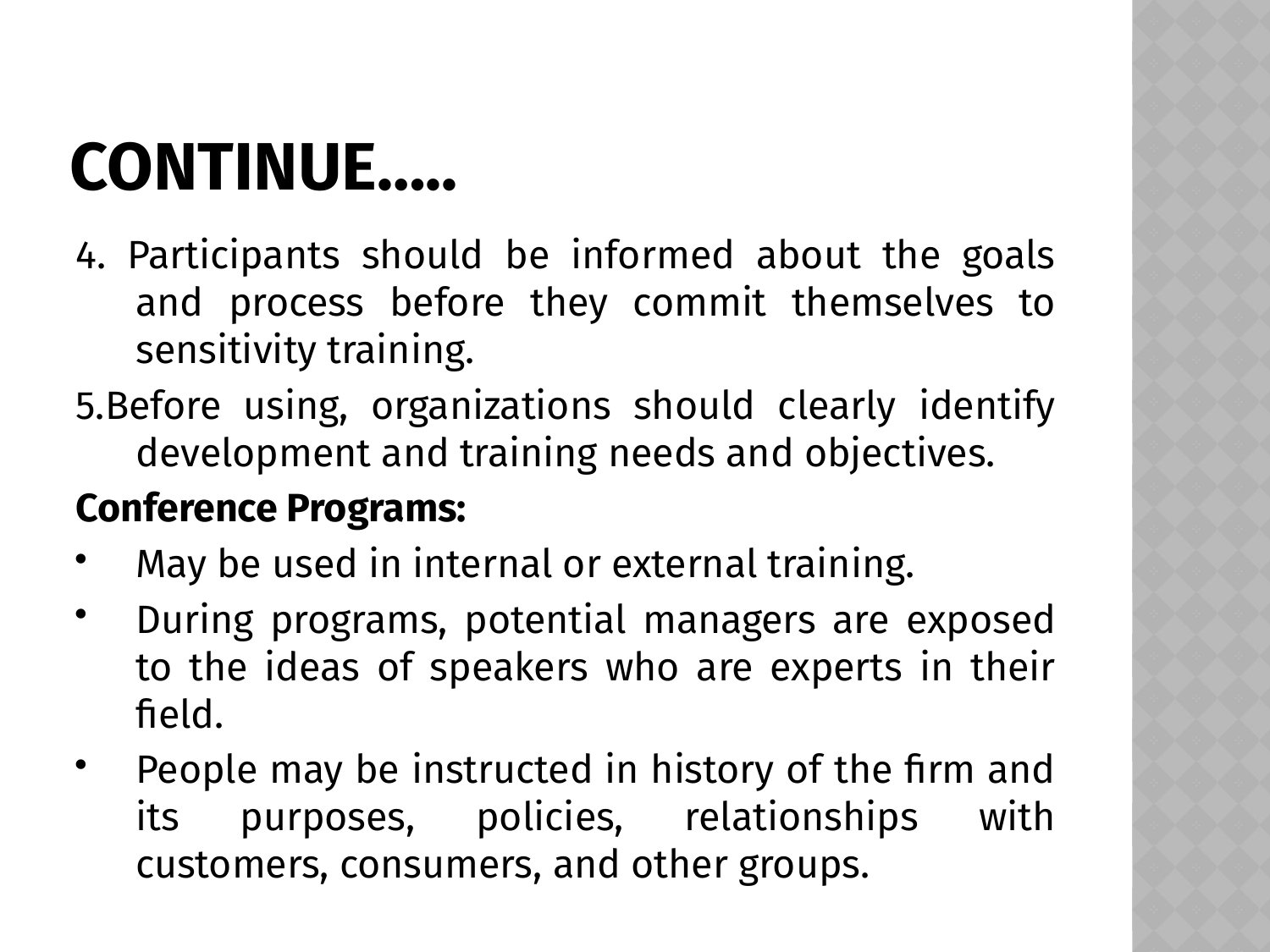

# Continue…..
4. Participants should be informed about the goals and process before they commit themselves to sensitivity training.
5.Before using, organizations should clearly identify development and training needs and objectives.
Conference Programs:
May be used in internal or external training.
During programs, potential managers are exposed to the ideas of speakers who are experts in their field.
People may be instructed in history of the firm and its purposes, policies, relationships with customers, consumers, and other groups.